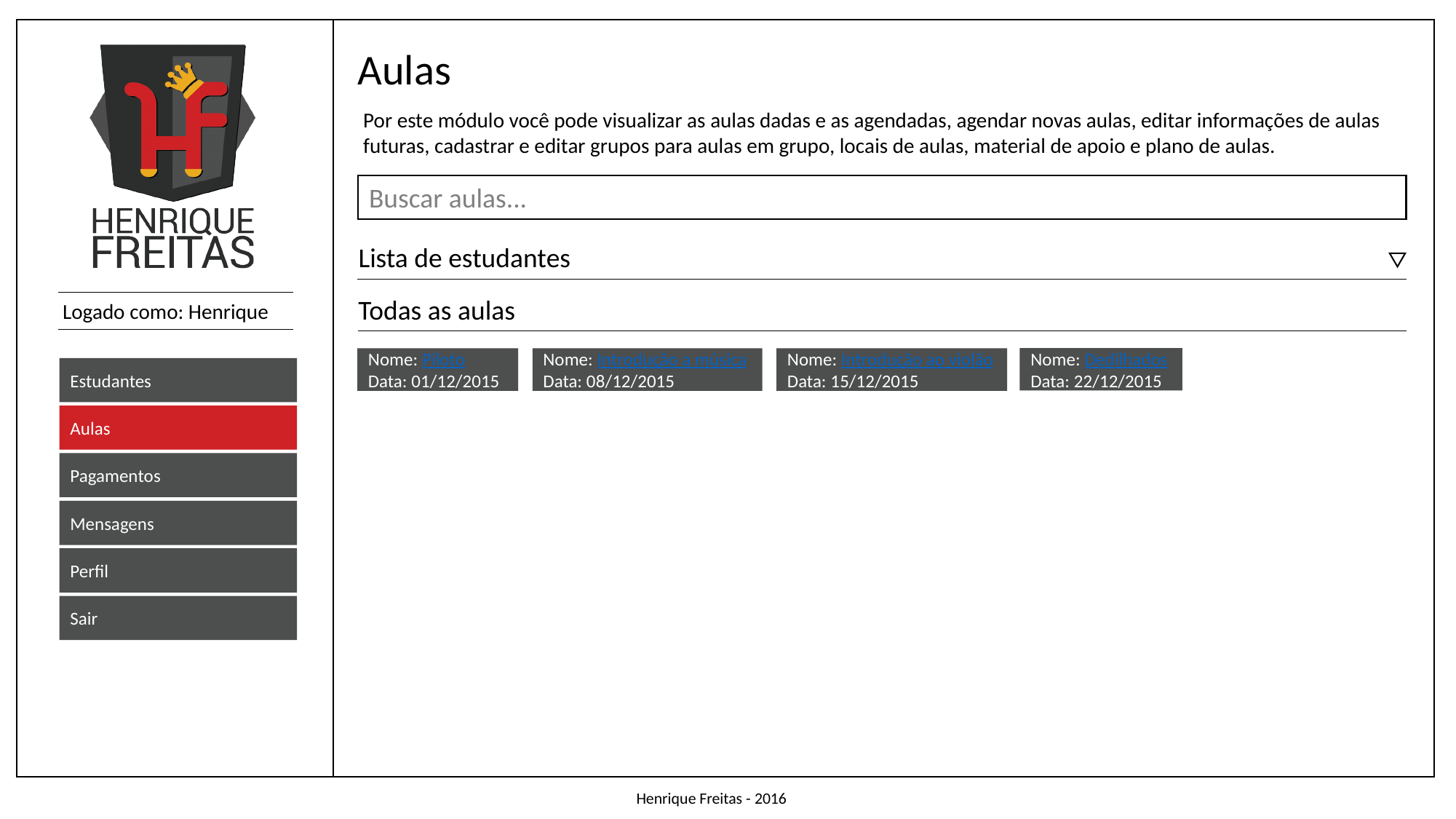

Aulas
Por este módulo você pode visualizar as aulas dadas e as agendadas, agendar novas aulas, editar informações de aulas
futuras, cadastrar e editar grupos para aulas em grupo, locais de aulas, material de apoio e plano de aulas.
Buscar aulas...
Lista de estudantes

Todas as aulas
Nome: Dedilhados
Data: 22/12/2015
Nome: Piloto
Data: 01/12/2015
Nome: Introdução a música
Data: 08/12/2015
Nome: Introdução ao violão
Data: 15/12/2015
Estudantes
Aulas
Pagamentos
Mensagens
Perfil
Sair